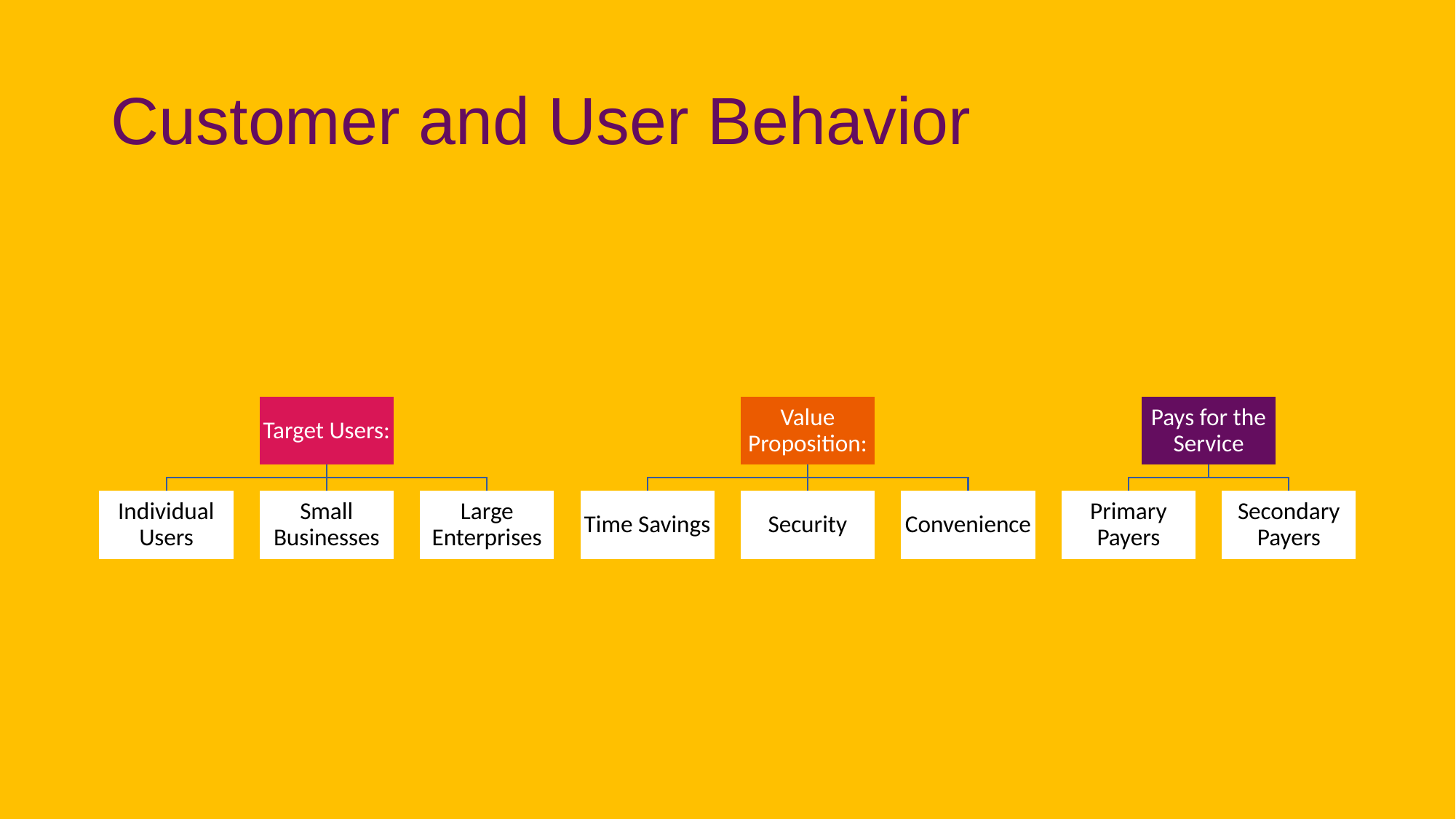

# Customer and User Behavior
Target Users:
Individual Users
Small Businesses
Large Enterprises
Value Proposition:
Time Savings
Security
Convenience
Pays for the Service
Primary Payers
Secondary Payers